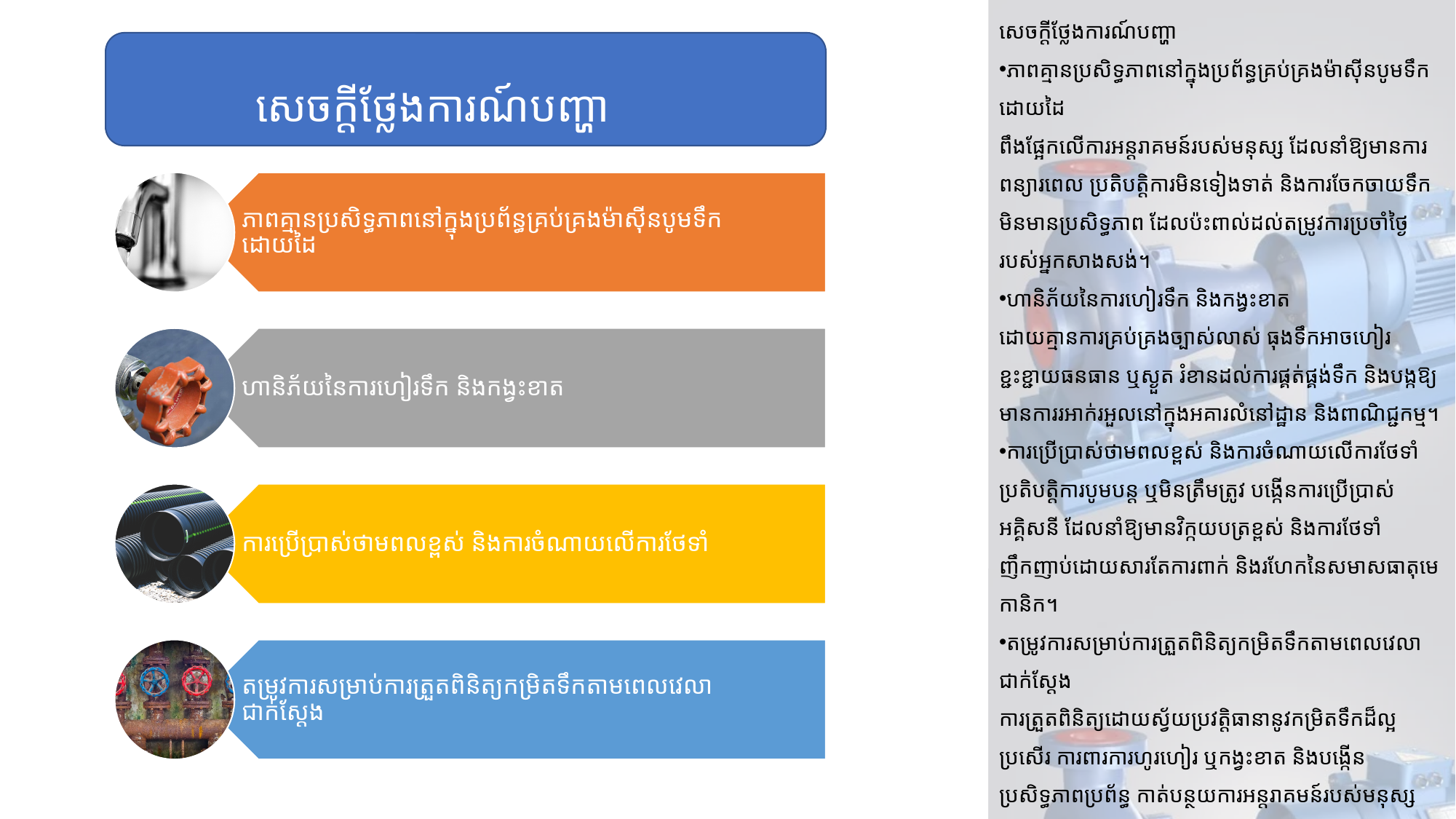

សេចក្តីថ្លែងការណ៍បញ្ហា
ភាពគ្មានប្រសិទ្ធភាពនៅក្នុងប្រព័ន្ធគ្រប់គ្រងម៉ាស៊ីនបូមទឹកដោយដៃ
ពឹងផ្អែកលើការអន្តរាគមន៍របស់មនុស្ស ដែលនាំឱ្យមានការពន្យារពេល ប្រតិបត្តិការមិនទៀងទាត់ និងការចែកចាយទឹកមិនមានប្រសិទ្ធភាព ដែលប៉ះពាល់ដល់តម្រូវការប្រចាំថ្ងៃរបស់អ្នកសាងសង់។
ហានិភ័យនៃការហៀរទឹក និងកង្វះខាត
ដោយគ្មានការគ្រប់គ្រងច្បាស់លាស់ ធុងទឹកអាចហៀរ ខ្ជះខ្ជាយធនធាន ឬស្ងួត រំខានដល់ការផ្គត់ផ្គង់ទឹក និងបង្កឱ្យមានការរអាក់រអួលនៅក្នុងអគារលំនៅដ្ឋាន និងពាណិជ្ជកម្ម។
ការប្រើប្រាស់ថាមពលខ្ពស់ និងការចំណាយលើការថែទាំ
ប្រតិបត្តិការបូមបន្ត ឬមិនត្រឹមត្រូវ បង្កើនការប្រើប្រាស់អគ្គិសនី ដែលនាំឱ្យមានវិក្កយបត្រខ្ពស់ និងការថែទាំញឹកញាប់ដោយសារតែការពាក់ និងរហែកនៃសមាសធាតុមេកានិក។
តម្រូវការសម្រាប់ការត្រួតពិនិត្យកម្រិតទឹកតាមពេលវេលាជាក់ស្តែង
ការត្រួតពិនិត្យដោយស្វ័យប្រវត្តិធានានូវកម្រិតទឹកដ៏ល្អប្រសើរ ការពារការហូរហៀរ ឬកង្វះខាត និងបង្កើនប្រសិទ្ធភាពប្រព័ន្ធ កាត់បន្ថយការអន្តរាគមន៍របស់មនុស្ស និងការចំណាយប្រតិបត្តិការ។

សេចក្តីថ្លែងការណ៍បញ្ហា
ភាពគ្មានប្រសិទ្ធភាពនៅក្នុងប្រព័ន្ធគ្រប់គ្រងម៉ាស៊ីនបូមទឹកដោយដៃ
ហានិភ័យនៃការហៀរទឹក និងកង្វះខាត
ការប្រើប្រាស់ថាមពលខ្ពស់ និងការចំណាយលើការថែទាំ
តម្រូវការសម្រាប់ការត្រួតពិនិត្យកម្រិតទឹកតាមពេលវេលាជាក់ស្តែង